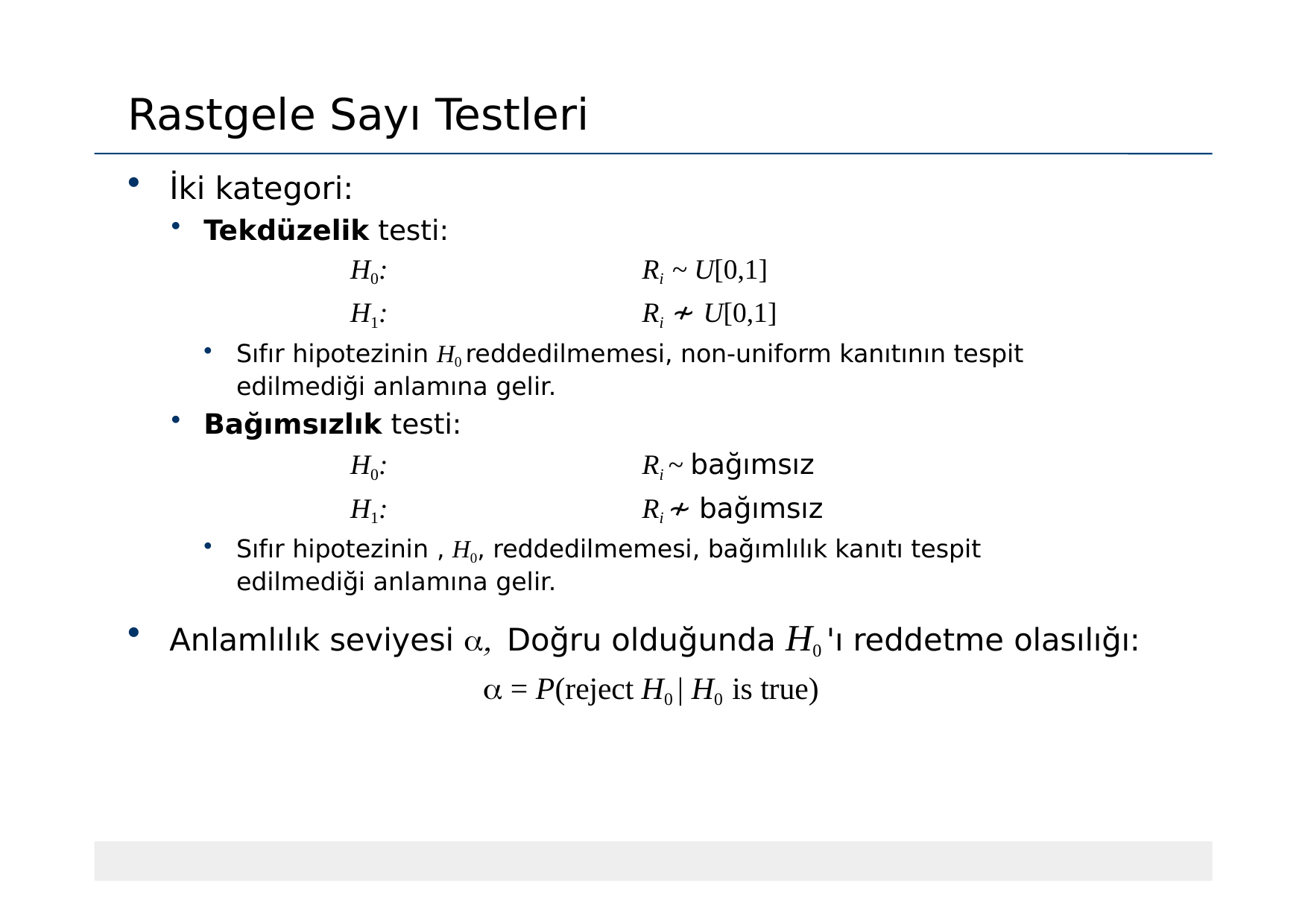

# Rastgele Sayı Testleri
İki kategori:
Tekdüzelik testi:
H0:	Ri  ~ U[0,1]
H1:	Ri  ≁ U[0,1]
Sıfır hipotezinin H0 reddedilmemesi, non-uniform kanıtının tespit edilmediği anlamına gelir.
Bağımsızlık testi:
H0:	Ri ~ bağımsız
H1:	Ri ≁ bağımsız
Sıfır hipotezinin , H0, reddedilmemesi, bağımlılık kanıtı tespit edilmediği anlamına gelir.
Anlamlılık seviyesi α, Doğru olduğunda H0 'ı reddetme olasılığı:
α = P(reject H0 | H0  is true)